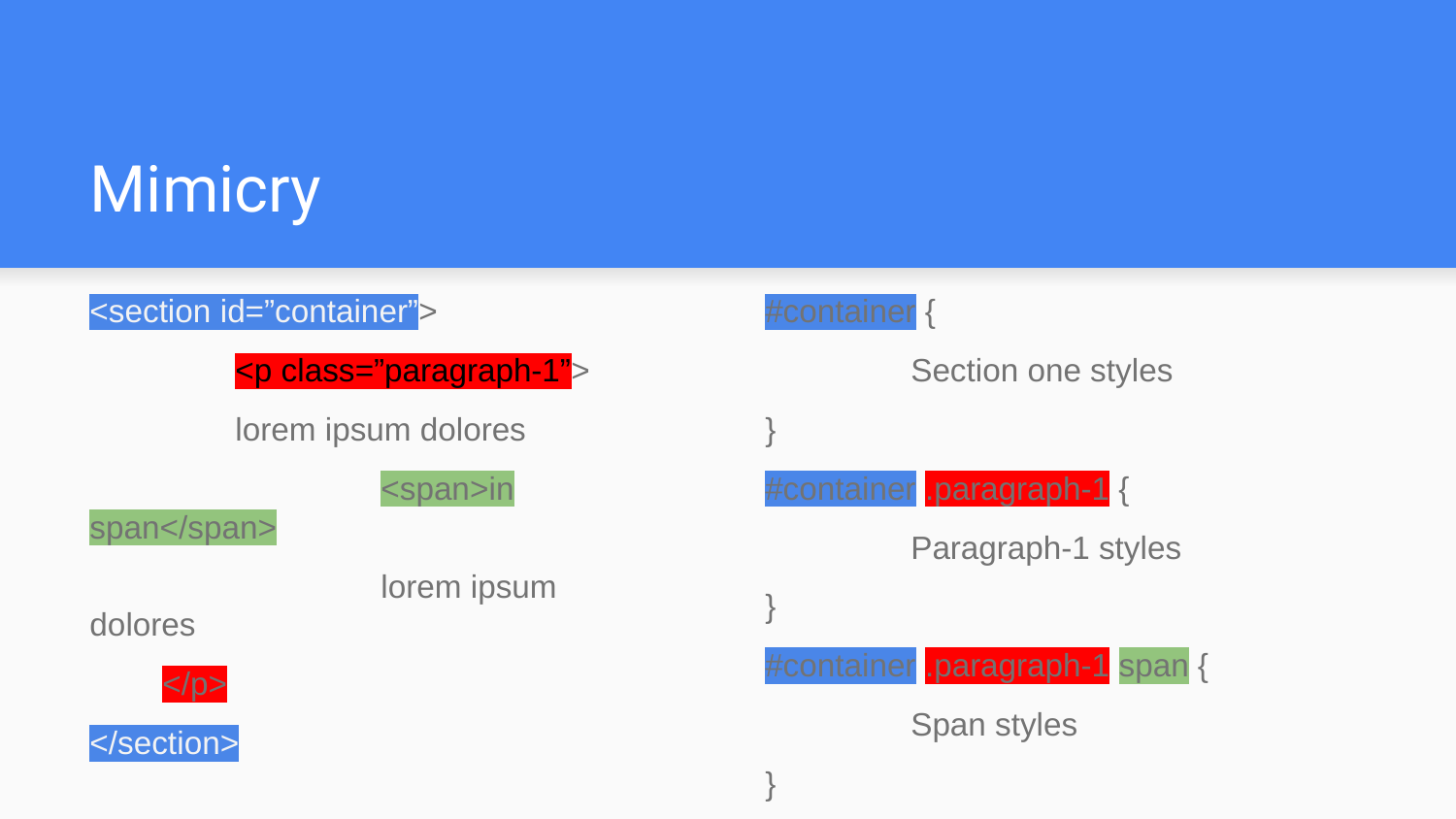

# Mimicry
<section id=”container”>
	<p class=”paragraph-1”>
lorem ipsum dolores
		<span>in span</span>
		lorem ipsum dolores
</p>
</section>
#container {
	Section one styles
}
#container .paragraph-1 {
	Paragraph-1 styles
}
#container .paragraph-1 span {
	Span styles
}